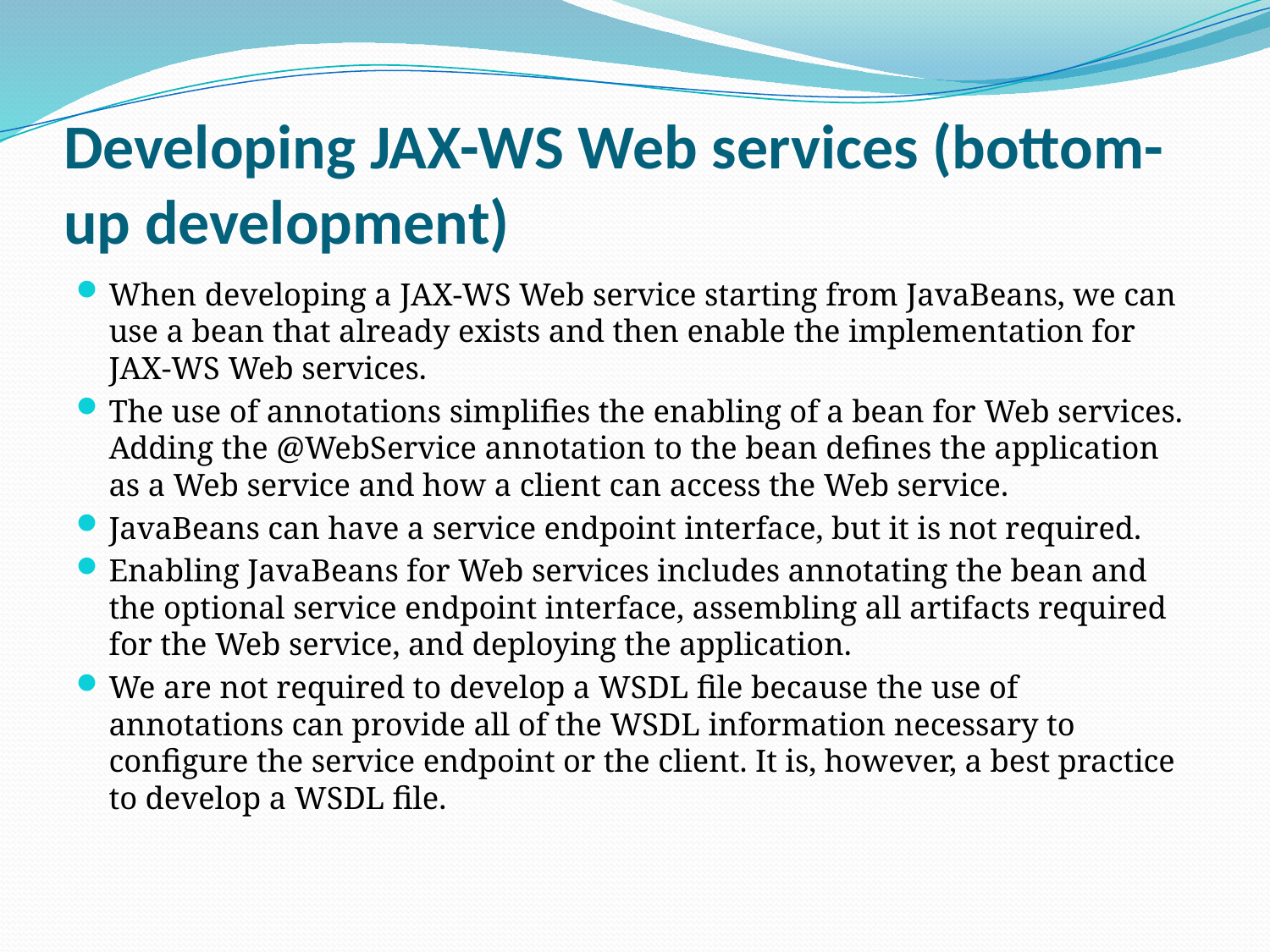

# Developing JAX-WS Web services (bottom-up development)
When developing a JAX-WS Web service starting from JavaBeans, we can use a bean that already exists and then enable the implementation for JAX-WS Web services.
The use of annotations simplifies the enabling of a bean for Web services. Adding the @WebService annotation to the bean defines the application as a Web service and how a client can access the Web service.
JavaBeans can have a service endpoint interface, but it is not required.
Enabling JavaBeans for Web services includes annotating the bean and the optional service endpoint interface, assembling all artifacts required for the Web service, and deploying the application.
We are not required to develop a WSDL file because the use of annotations can provide all of the WSDL information necessary to configure the service endpoint or the client. It is, however, a best practice to develop a WSDL file.